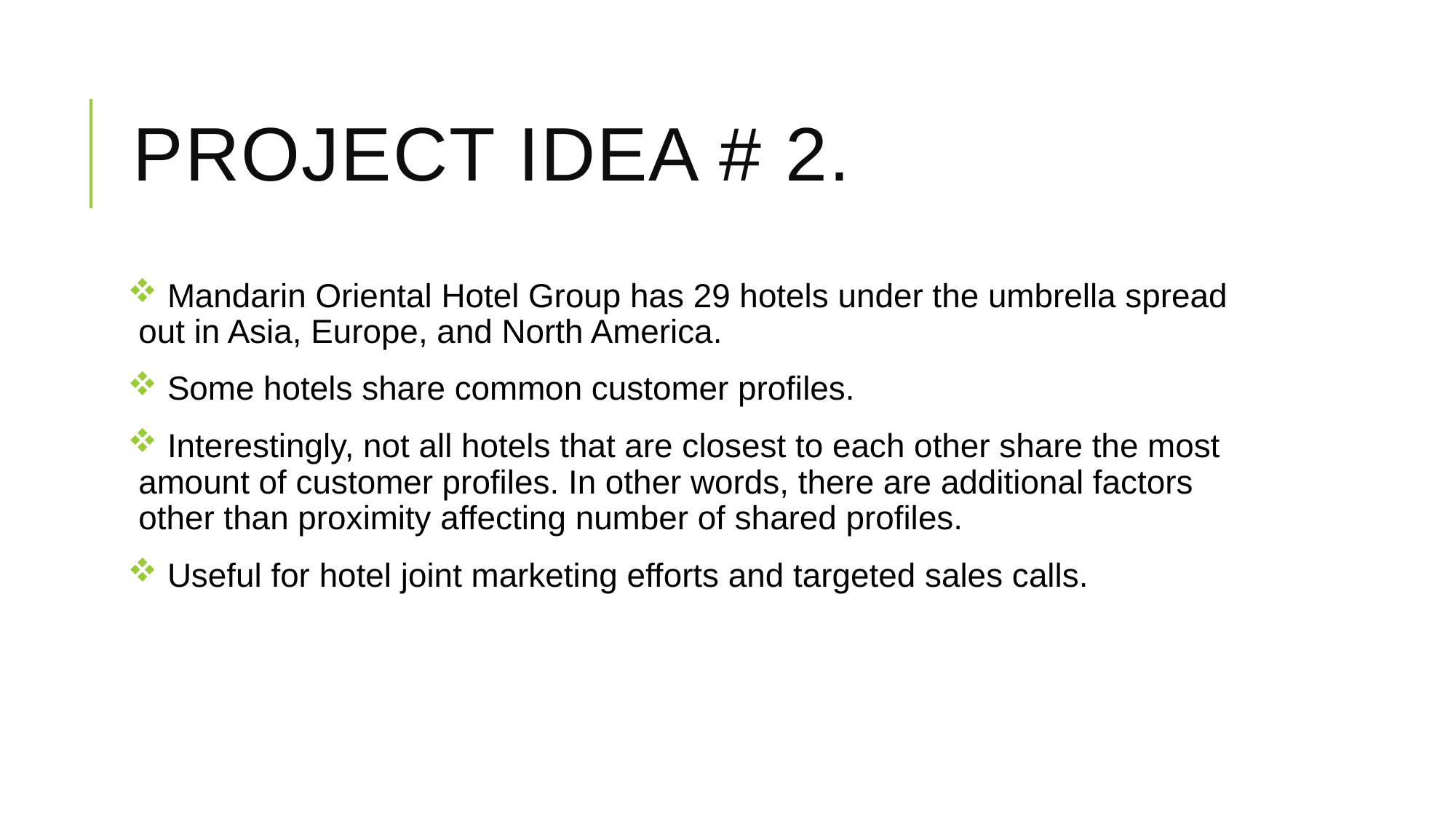

# Project idea # 2.
 Mandarin Oriental Hotel Group has 29 hotels under the umbrella spread out in Asia, Europe, and North America.
 Some hotels share common customer profiles.
 Interestingly, not all hotels that are closest to each other share the most amount of customer profiles. In other words, there are additional factors other than proximity affecting number of shared profiles.
 Useful for hotel joint marketing efforts and targeted sales calls.